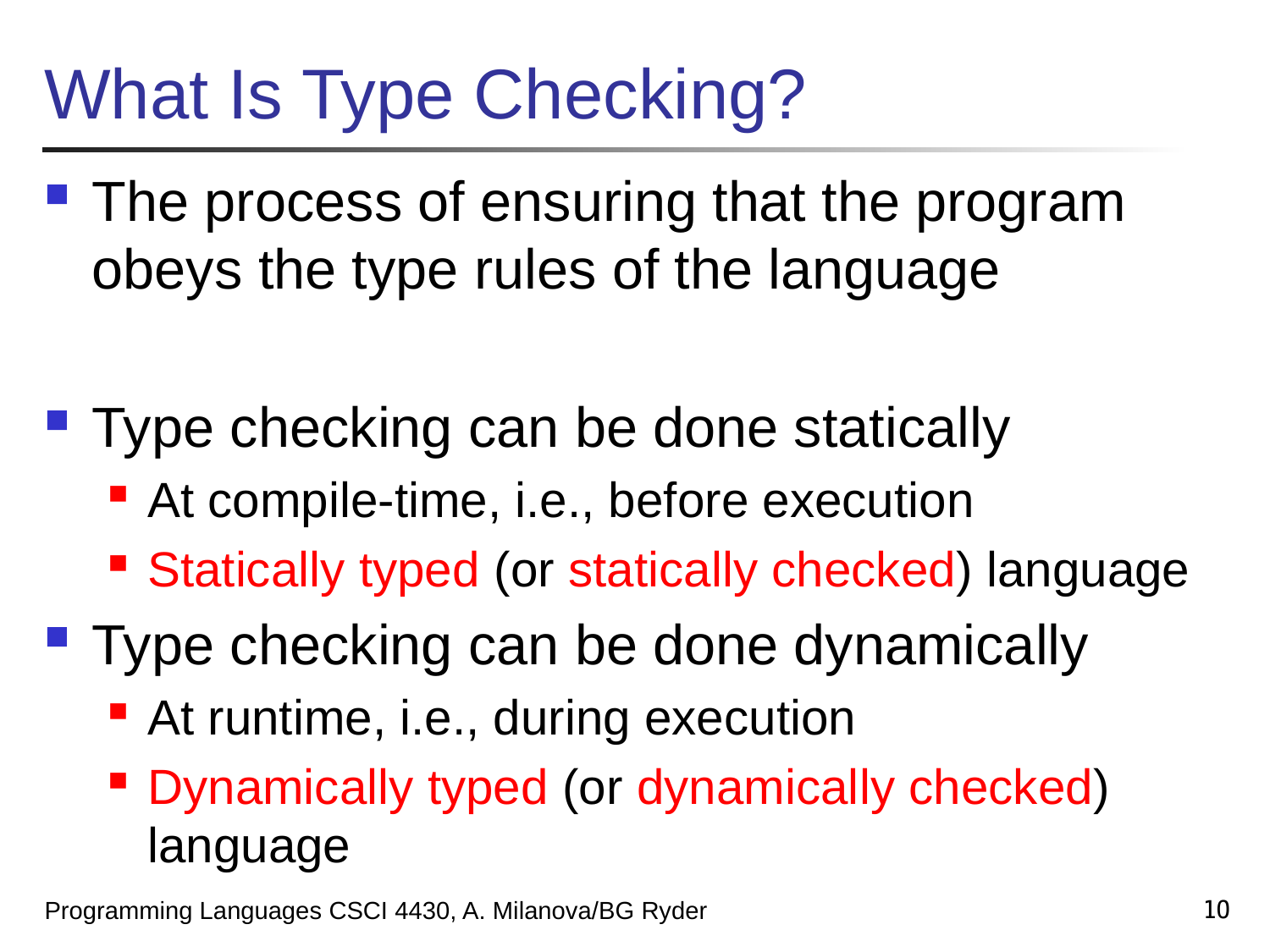

# What Is Type Checking?
The process of ensuring that the program obeys the type rules of the language

Type checking can be done statically
At compile-time, i.e., before execution
Statically typed (or statically checked) language
Type checking can be done dynamically
At runtime, i.e., during execution
Dynamically typed (or dynamically checked) language
10
Programming Languages CSCI 4430, A. Milanova/BG Ryder